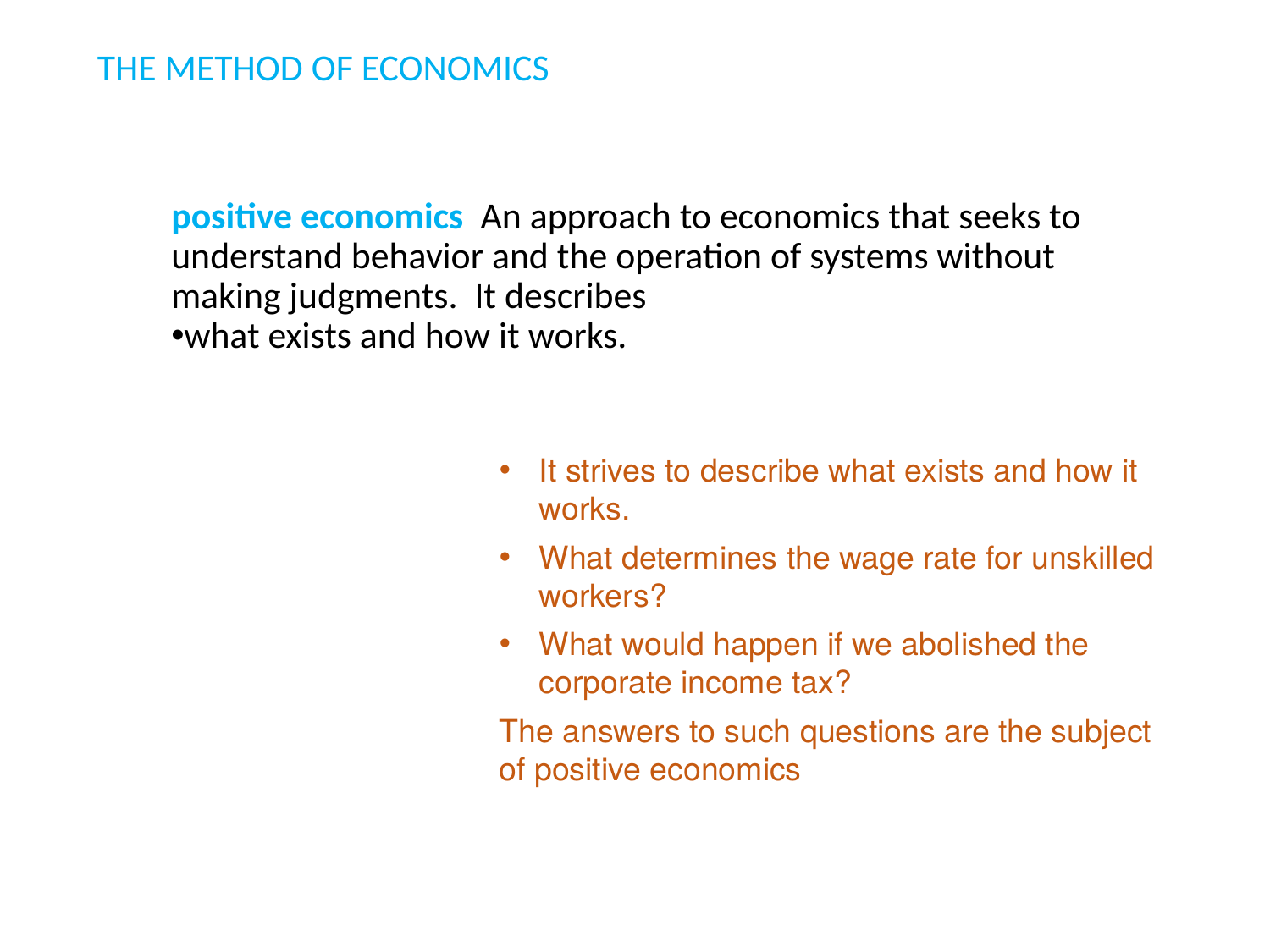

THE METHOD OF ECONOMICS
positive economics  An approach to economics that seeks to understand behavior and the operation of systems without making judgments.  It describes
what exists and how it works.
It strives to describe what exists and how it works.
What determines the wage rate for unskilled workers?
What would happen if we abolished the corporate income tax?
The answers to such questions are the subject of positive economics